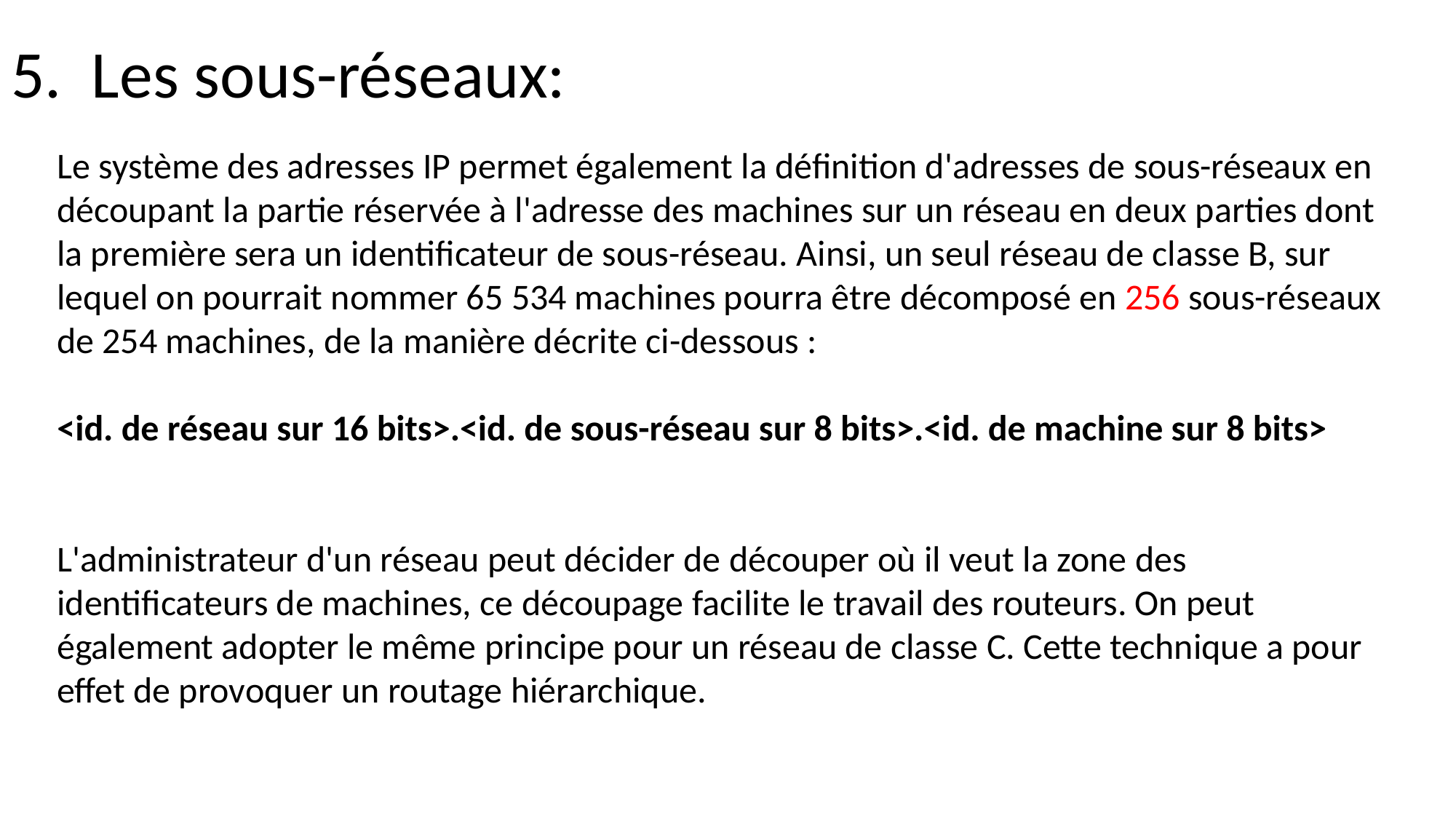

# 5.  Les sous-réseaux:
Le système des adresses IP permet également la définition d'adresses de sous-réseaux en découpant la partie réservée à l'adresse des machines sur un réseau en deux parties dont la première sera un identificateur de sous-réseau. Ainsi, un seul réseau de classe B, sur lequel on pourrait nommer 65 534 machines pourra être décomposé en 256 sous-réseaux de 254 machines, de la manière décrite ci-dessous :

<id. de réseau sur 16 bits>.<id. de sous-réseau sur 8 bits>.<id. de machine sur 8 bits>

L'administrateur d'un réseau peut décider de découper où il veut la zone des identificateurs de machines, ce découpage facilite le travail des routeurs. On peut également adopter le même principe pour un réseau de classe C. Cette technique a pour effet de provoquer un routage hiérarchique.